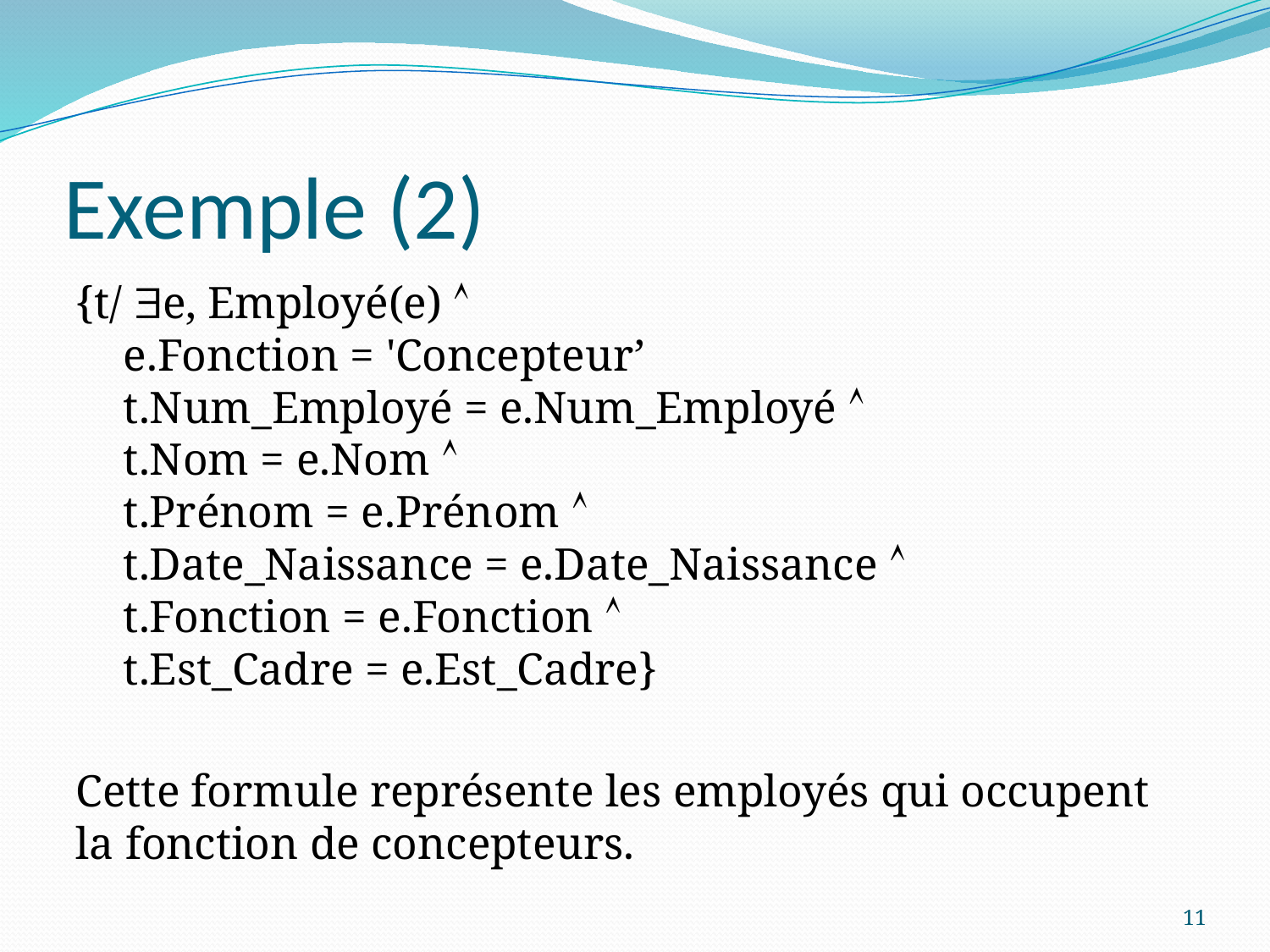

# Exemple (2)
{t/ ∃e, Employé(e) ∧
 e.Fonction = 'Concepteur’
 t.Num_Employé = e.Num_Employé ∧
 t.Nom = e.Nom ∧
 t.Prénom = e.Prénom ∧
 t.Date_Naissance = e.Date_Naissance ∧
 t.Fonction = e.Fonction ∧
 t.Est_Cadre = e.Est_Cadre}

Cette formule représente les employés qui occupent la fonction de concepteurs.

11